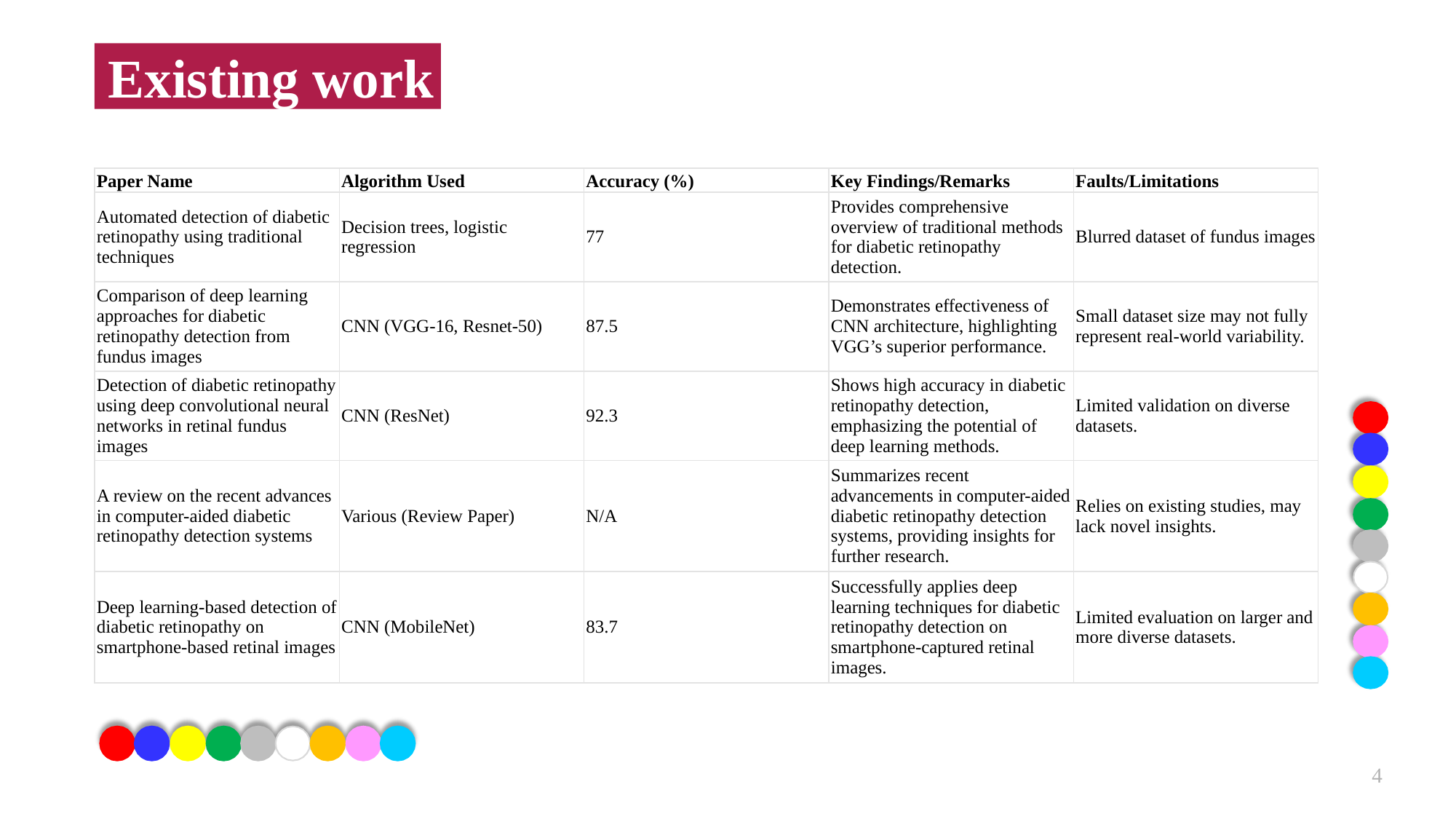

Existing work
| Paper Name | Algorithm Used | Accuracy (%) | Key Findings/Remarks | Faults/Limitations |
| --- | --- | --- | --- | --- |
| Automated detection of diabetic retinopathy using traditional techniques | Decision trees, logistic regression | 77 | Provides comprehensive overview of traditional methods for diabetic retinopathy detection. | Blurred dataset of fundus images |
| Comparison of deep learning approaches for diabetic retinopathy detection from fundus images | CNN (VGG-16, Resnet-50) | 87.5 | Demonstrates effectiveness of CNN architecture, highlighting VGG’s superior performance. | Small dataset size may not fully represent real-world variability. |
| Detection of diabetic retinopathy using deep convolutional neural networks in retinal fundus images | CNN (ResNet) | 92.3 | Shows high accuracy in diabetic retinopathy detection, emphasizing the potential of deep learning methods. | Limited validation on diverse datasets. |
| A review on the recent advances in computer-aided diabetic retinopathy detection systems | Various (Review Paper) | N/A | Summarizes recent advancements in computer-aided diabetic retinopathy detection systems, providing insights for further research. | Relies on existing studies, may lack novel insights. |
| Deep learning-based detection of diabetic retinopathy on smartphone-based retinal images | CNN (MobileNet) | 83.7 | Successfully applies deep learning techniques for diabetic retinopathy detection on smartphone-captured retinal images. | Limited evaluation on larger and more diverse datasets. |
4